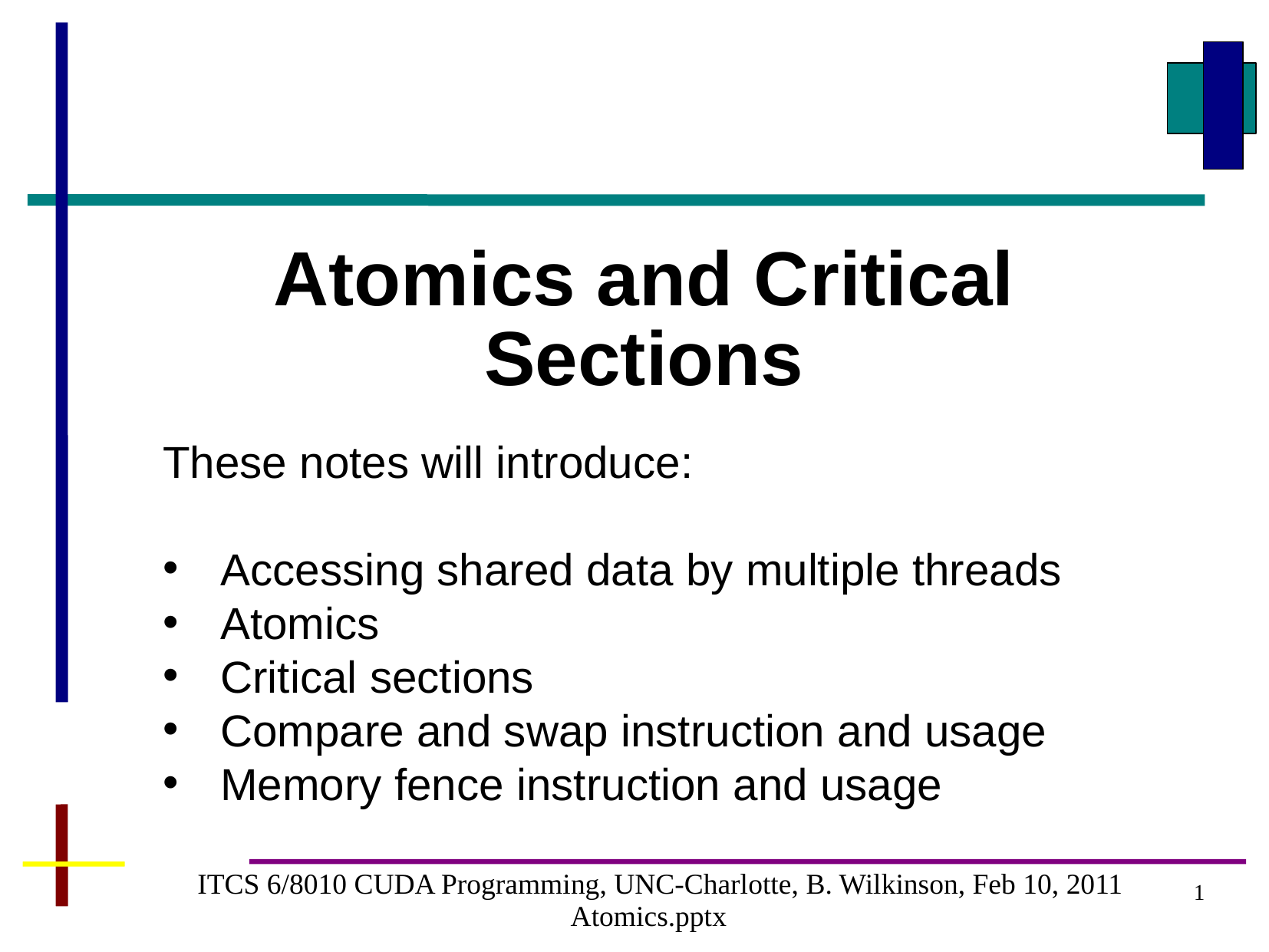

Atomics and Critical Sections
These notes will introduce:

Accessing shared data by multiple threads
Atomics
Critical sections
Compare and swap instruction and usage
Memory fence instruction and usage

ITCS 6/8010 CUDA Programming, UNC-Charlotte, B. Wilkinson, Feb 10, 2011
Atomics.pptx
1